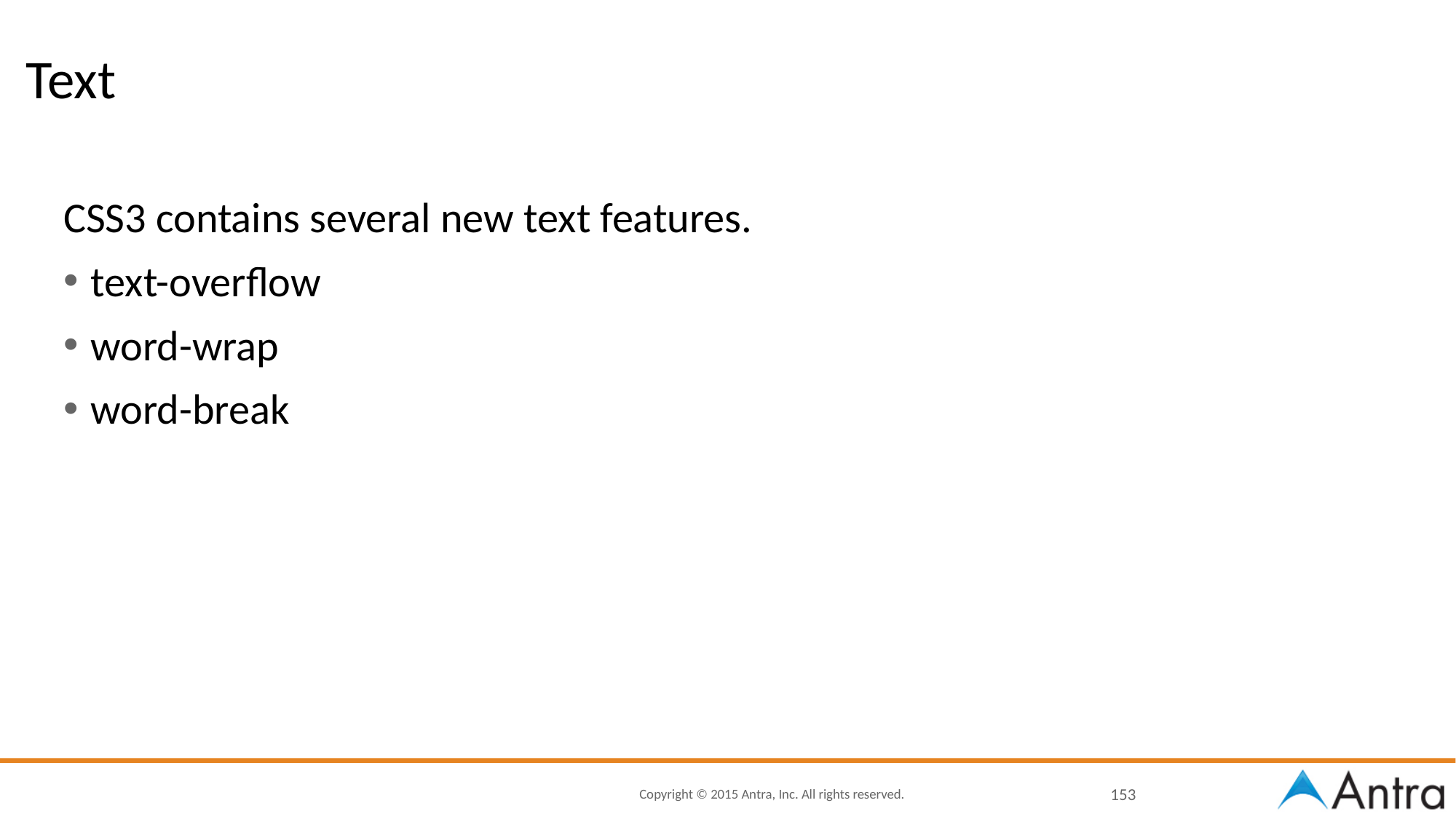

# Text

CSS3 contains several new text features.
text-overflow
word-wrap
word-break
153